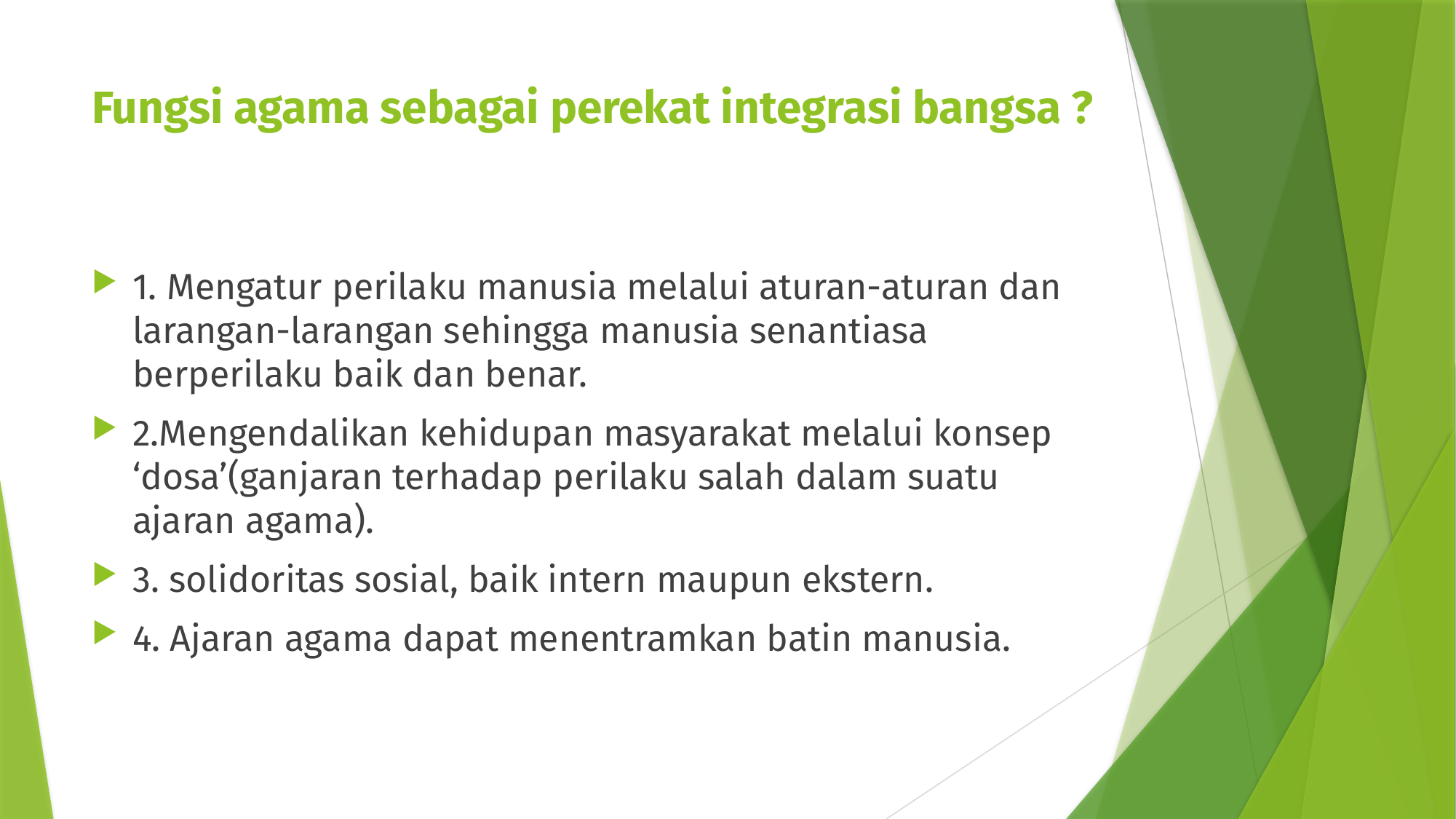

# Fungsi agama sebagai perekat integrasi bangsa ?
1. Mengatur perilaku manusia melalui aturan-aturan dan larangan-larangan sehingga manusia senantiasa berperilaku baik dan benar.
2.Mengendalikan kehidupan masyarakat melalui konsep ‘dosa’(ganjaran terhadap perilaku salah dalam suatu ajaran agama).
3. solidoritas sosial, baik intern maupun ekstern.
4. Ajaran agama dapat menentramkan batin manusia.